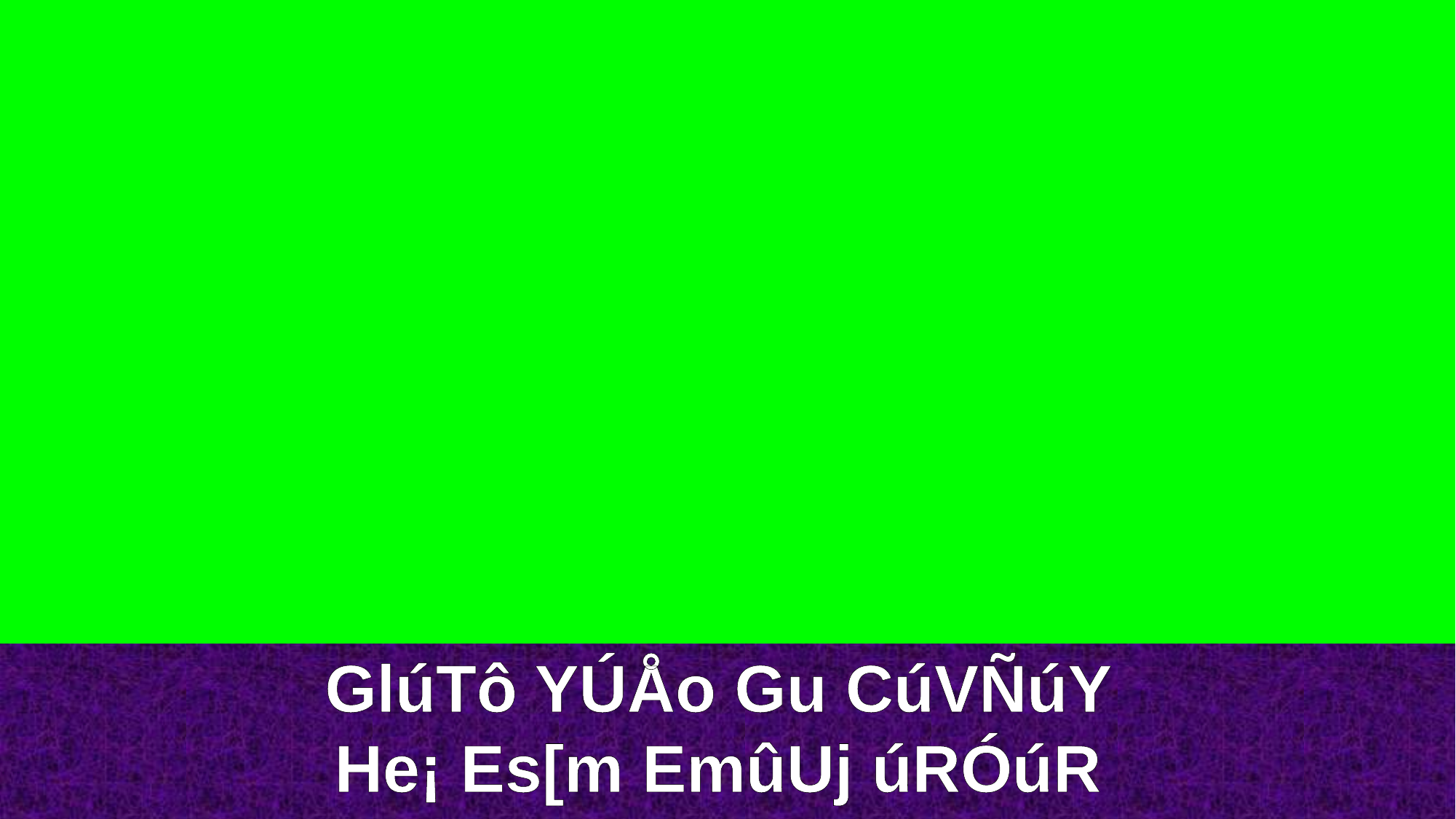

GlúTô YÚÅo Gu CúVÑúY
He¡ Es[m EmûUj úRÓúR